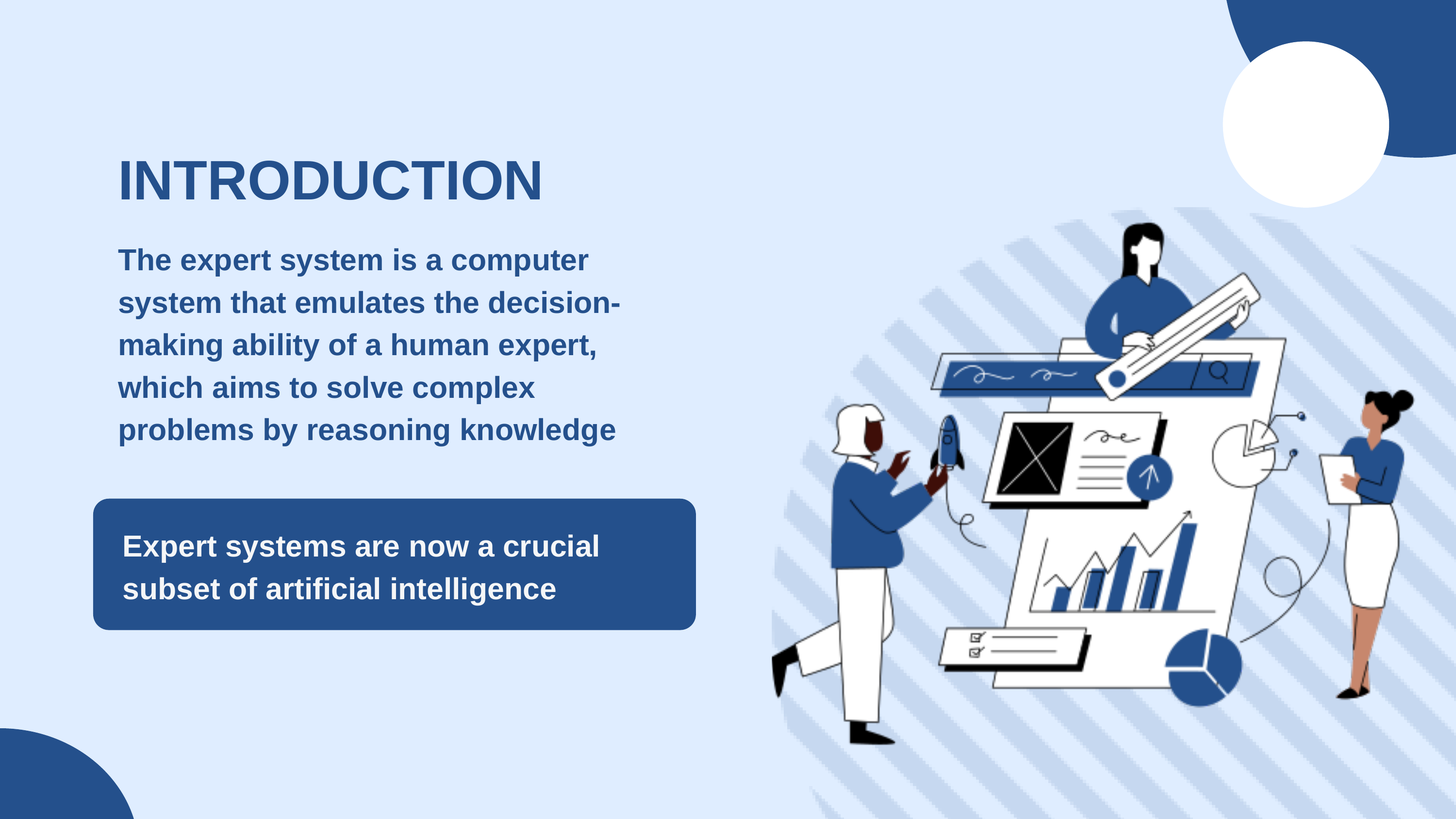

INTRODUCTION

The expert system is a computer system that emulates the decision-making ability of a human expert, which aims to solve complex problems by reasoning knowledge

Expert systems are now a crucial subset of artificial intelligence